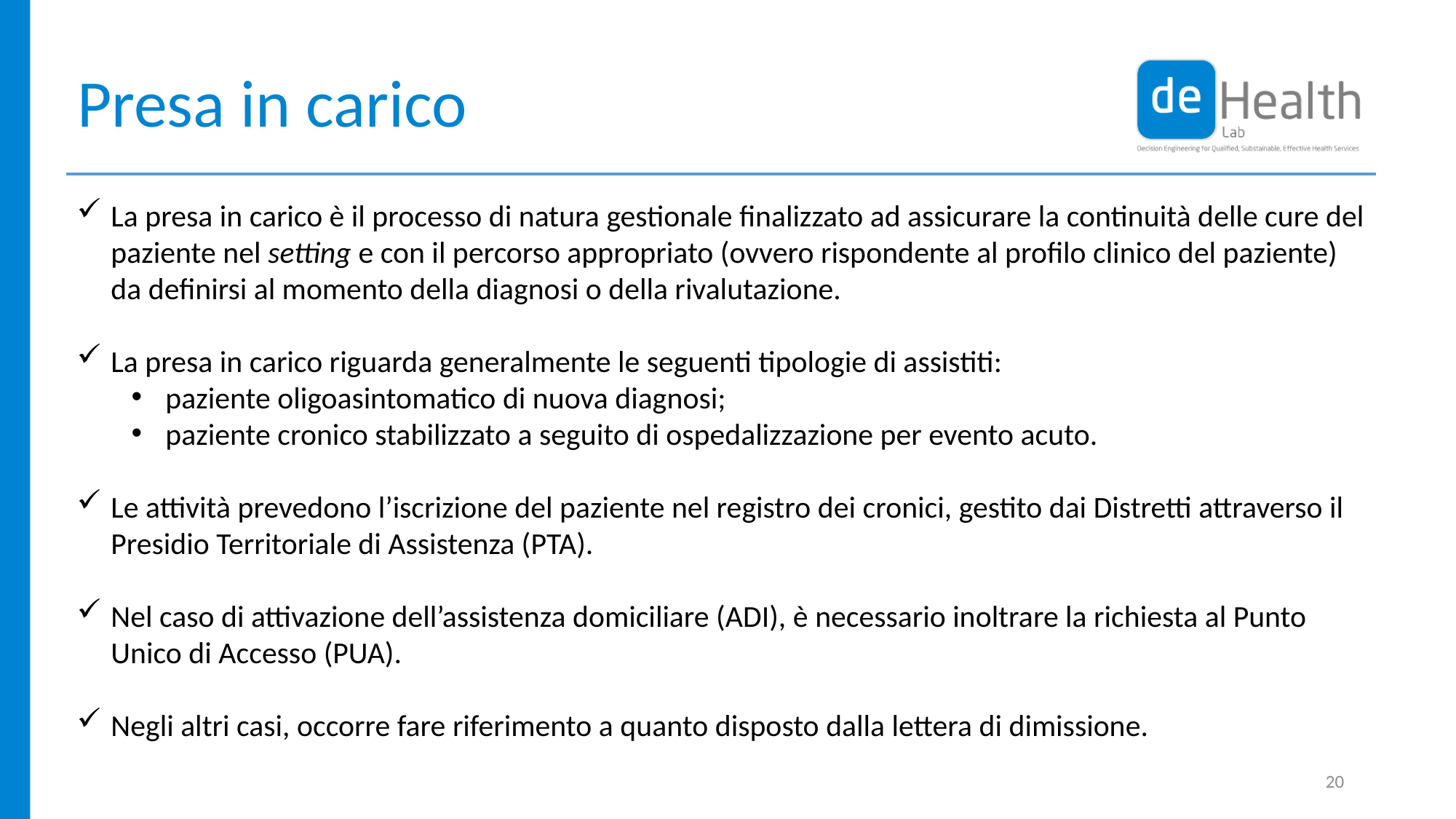

# Presa in carico
La presa in carico è il processo di natura gestionale finalizzato ad assicurare la continuità delle cure del paziente nel setting e con il percorso appropriato (ovvero rispondente al profilo clinico del paziente) da definirsi al momento della diagnosi o della rivalutazione.

La presa in carico riguarda generalmente le seguenti tipologie di assistiti:
paziente oligoasintomatico di nuova diagnosi;
paziente cronico stabilizzato a seguito di ospedalizzazione per evento acuto.

Le attività prevedono l’iscrizione del paziente nel registro dei cronici, gestito dai Distretti attraverso il Presidio Territoriale di Assistenza (PTA).

Nel caso di attivazione dell’assistenza domiciliare (ADI), è necessario inoltrare la richiesta al Punto Unico di Accesso (PUA).

Negli altri casi, occorre fare riferimento a quanto disposto dalla lettera di dimissione.
20